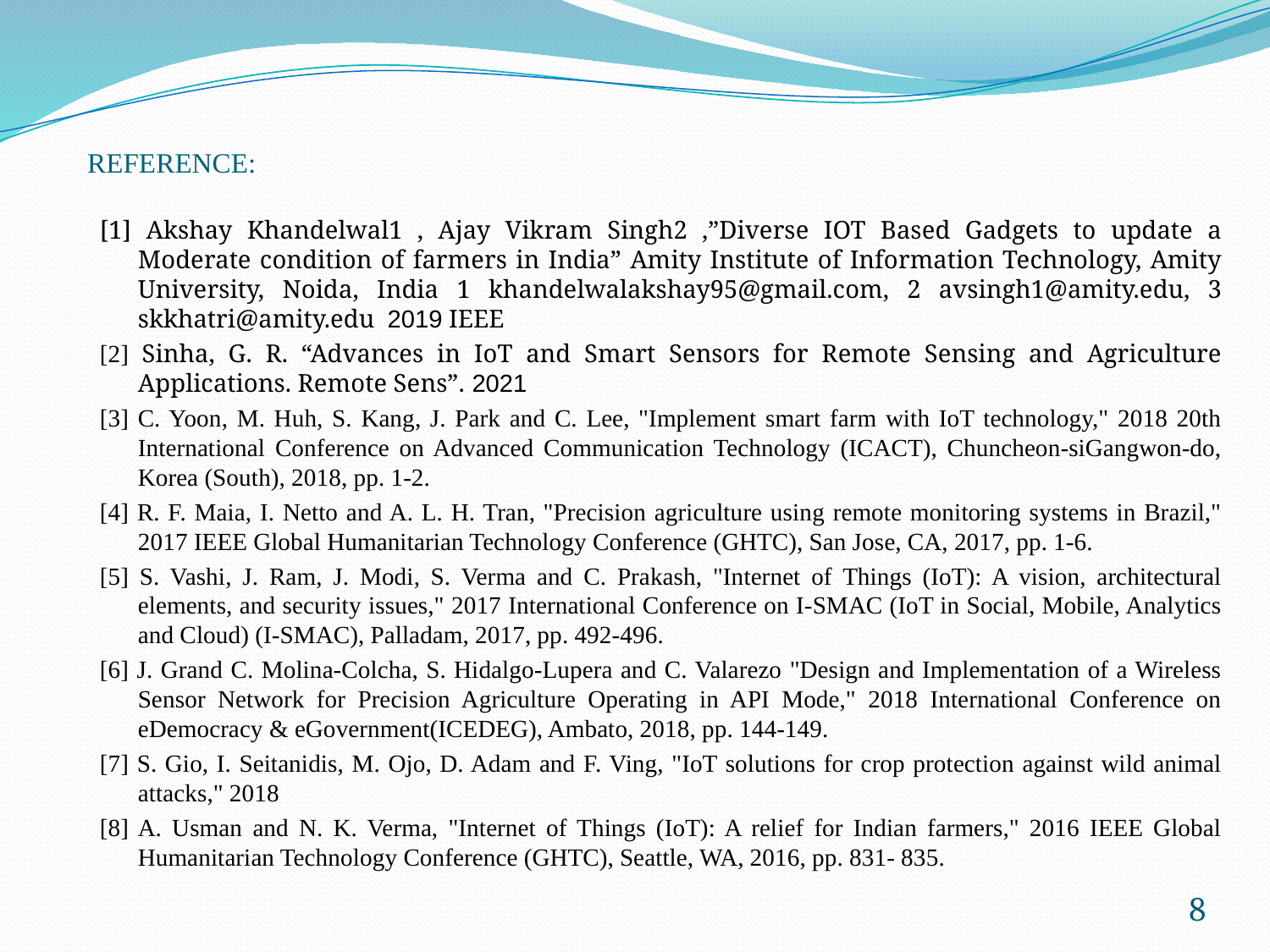

# REFERENCE:
[1] Akshay Khandelwal1 , Ajay Vikram Singh2 ,”Diverse IOT Based Gadgets to update a Moderate condition of farmers in India” Amity Institute of Information Technology, Amity University, Noida, India 1 khandelwalakshay95@gmail.com, 2 avsingh1@amity.edu, 3 skkhatri@amity.edu  2019 IEEE
[2] Sinha, G. R. “Advances in IoT and Smart Sensors for Remote Sensing and Agriculture Applications. Remote Sens”. 2021
[3] C. Yoon, M. Huh, S. Kang, J. Park and C. Lee, "Implement smart farm with IoT technology," 2018 20th International Conference on Advanced Communication Technology (ICACT), Chuncheon-siGangwon-do, Korea (South), 2018, pp. 1-2.
[4] R. F. Maia, I. Netto and A. L. H. Tran, "Precision agriculture using remote monitoring systems in Brazil," 2017 IEEE Global Humanitarian Technology Conference (GHTC), San Jose, CA, 2017, pp. 1-6.
[5] S. Vashi, J. Ram, J. Modi, S. Verma and C. Prakash, "Internet of Things (IoT): A vision, architectural elements, and security issues," 2017 International Conference on I-SMAC (IoT in Social, Mobile, Analytics and Cloud) (I-SMAC), Palladam, 2017, pp. 492-496.
[6] J. Grand C. Molina-Colcha, S. Hidalgo-Lupera and C. Valarezo "Design and Implementation of a Wireless Sensor Network for Precision Agriculture Operating in API Mode," 2018 International Conference on eDemocracy & eGovernment(ICEDEG), Ambato, 2018, pp. 144-149.
[7] S. Gio, I. Seitanidis, M. Ojo, D. Adam and F. Ving, "IoT solutions for crop protection against wild animal attacks," 2018
[8] A. Usman and N. K. Verma, "Internet of Things (IoT): A relief for Indian farmers," 2016 IEEE Global Humanitarian Technology Conference (GHTC), Seattle, WA, 2016, pp. 831- 835.

8